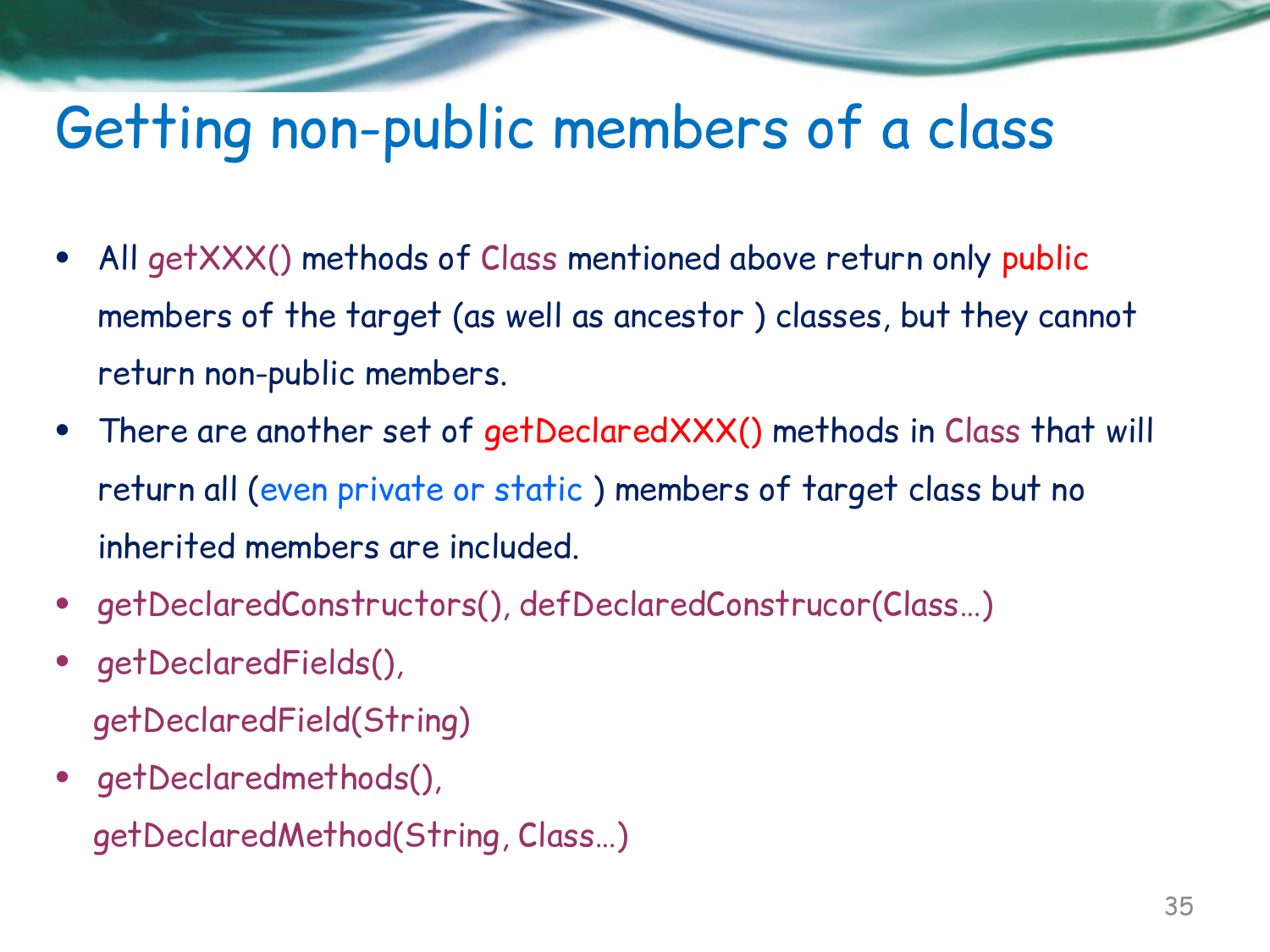

# Getting non-public members of a class
All getXXX() methods of Class mentioned above return only public members of the target (as well as ancestor ) classes, but they cannot return non-public members.
There are another set of getDeclaredXXX() methods in Class that will return all (even private or static ) members of target class but no inherited members are included.
getDeclaredConstructors(), defDeclaredConstrucor(Class…)
getDeclaredFields(),
    getDeclaredField(String)
getDeclaredmethods(),
    getDeclaredMethod(String, Class…)
35